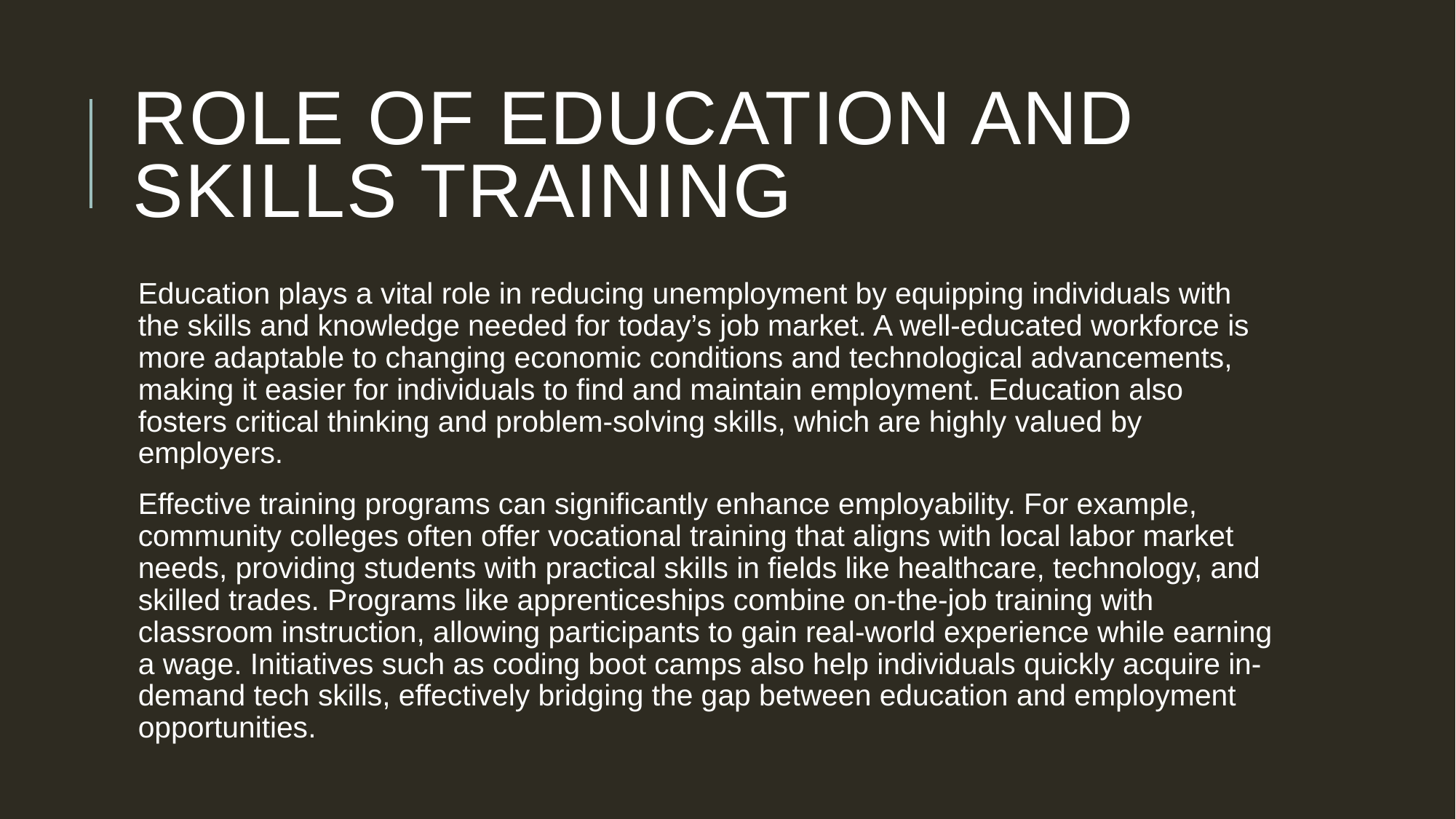

# Role of Education and Skills Training
Education plays a vital role in reducing unemployment by equipping individuals with the skills and knowledge needed for today’s job market. A well-educated workforce is more adaptable to changing economic conditions and technological advancements, making it easier for individuals to find and maintain employment. Education also fosters critical thinking and problem-solving skills, which are highly valued by employers.
Effective training programs can significantly enhance employability. For example, community colleges often offer vocational training that aligns with local labor market needs, providing students with practical skills in fields like healthcare, technology, and skilled trades. Programs like apprenticeships combine on-the-job training with classroom instruction, allowing participants to gain real-world experience while earning a wage. Initiatives such as coding boot camps also help individuals quickly acquire in-demand tech skills, effectively bridging the gap between education and employment opportunities.